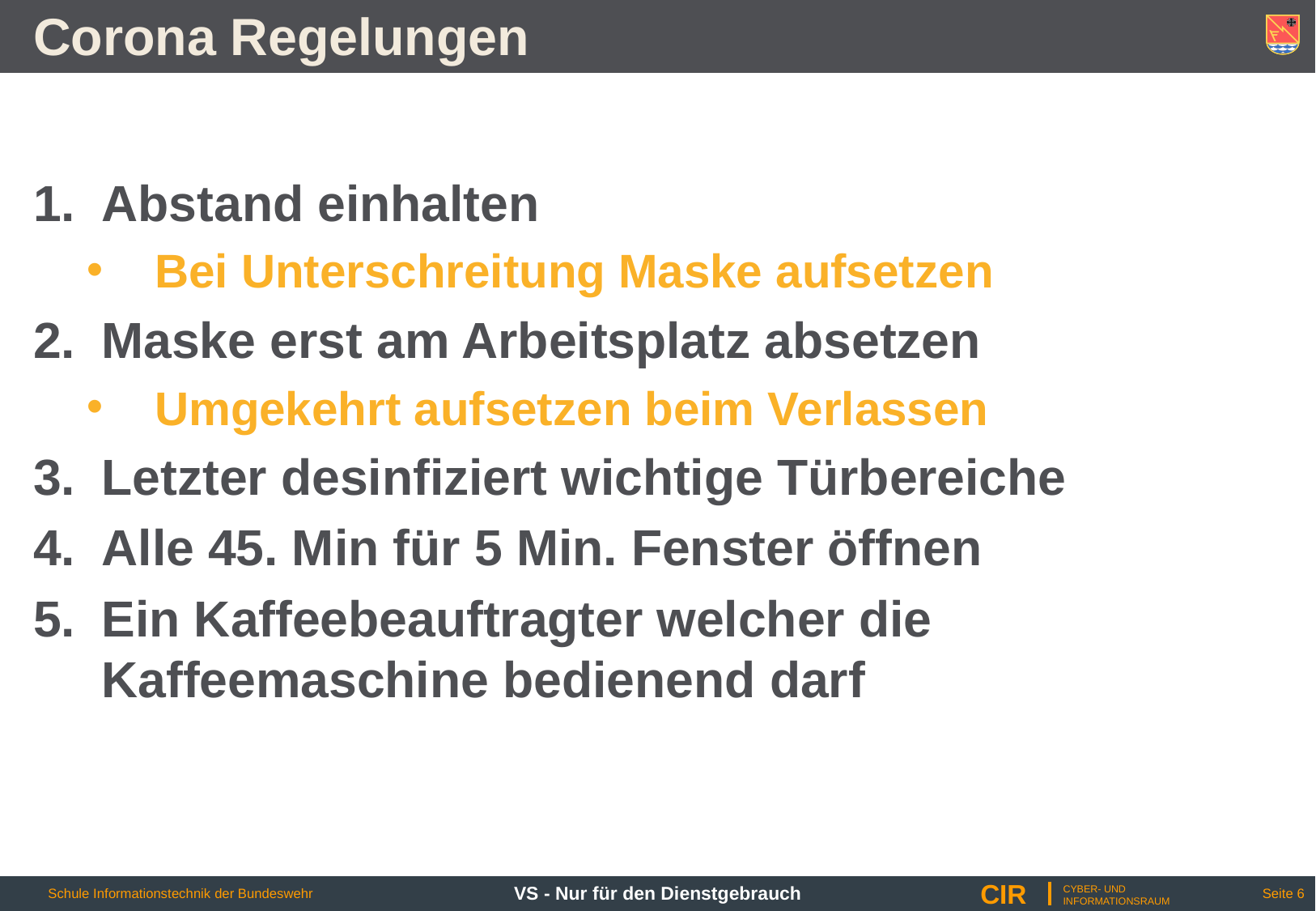

# Corona Regelungen
Abstand einhalten
Bei Unterschreitung Maske aufsetzen
Maske erst am Arbeitsplatz absetzen
Umgekehrt aufsetzen beim Verlassen
Letzter desinfiziert wichtige Türbereiche
Alle 45. Min für 5 Min. Fenster öffnen
Ein Kaffeebeauftragter welcher die Kaffeemaschine bedienend darf

VS - Nur für den Dienstgebrauch
Seite 6